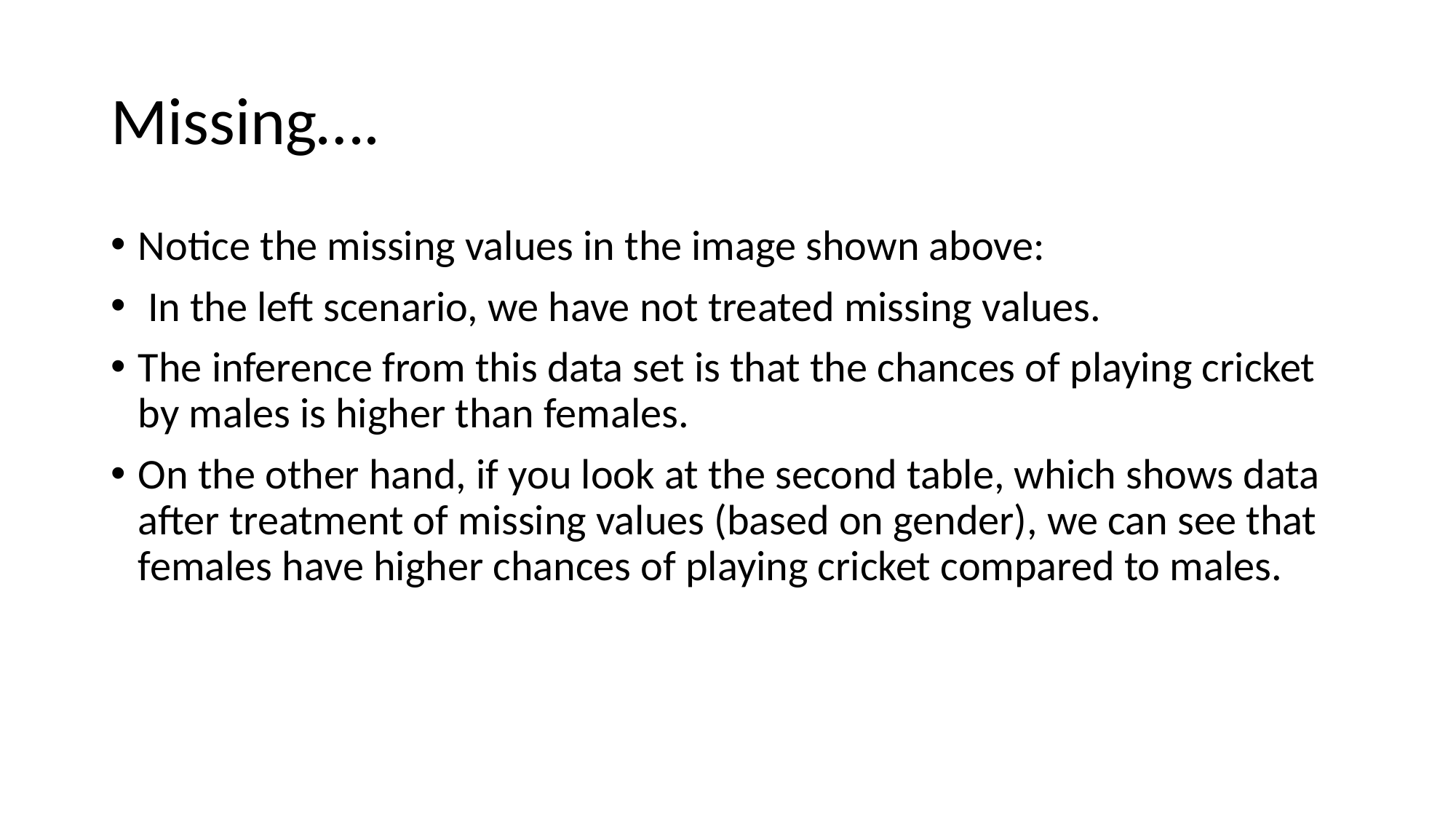

# Missing….
Notice the missing values in the image shown above:
 In the left scenario, we have not treated missing values.
The inference from this data set is that the chances of playing cricket by males is higher than females.
On the other hand, if you look at the second table, which shows data after treatment of missing values (based on gender), we can see that females have higher chances of playing cricket compared to males.